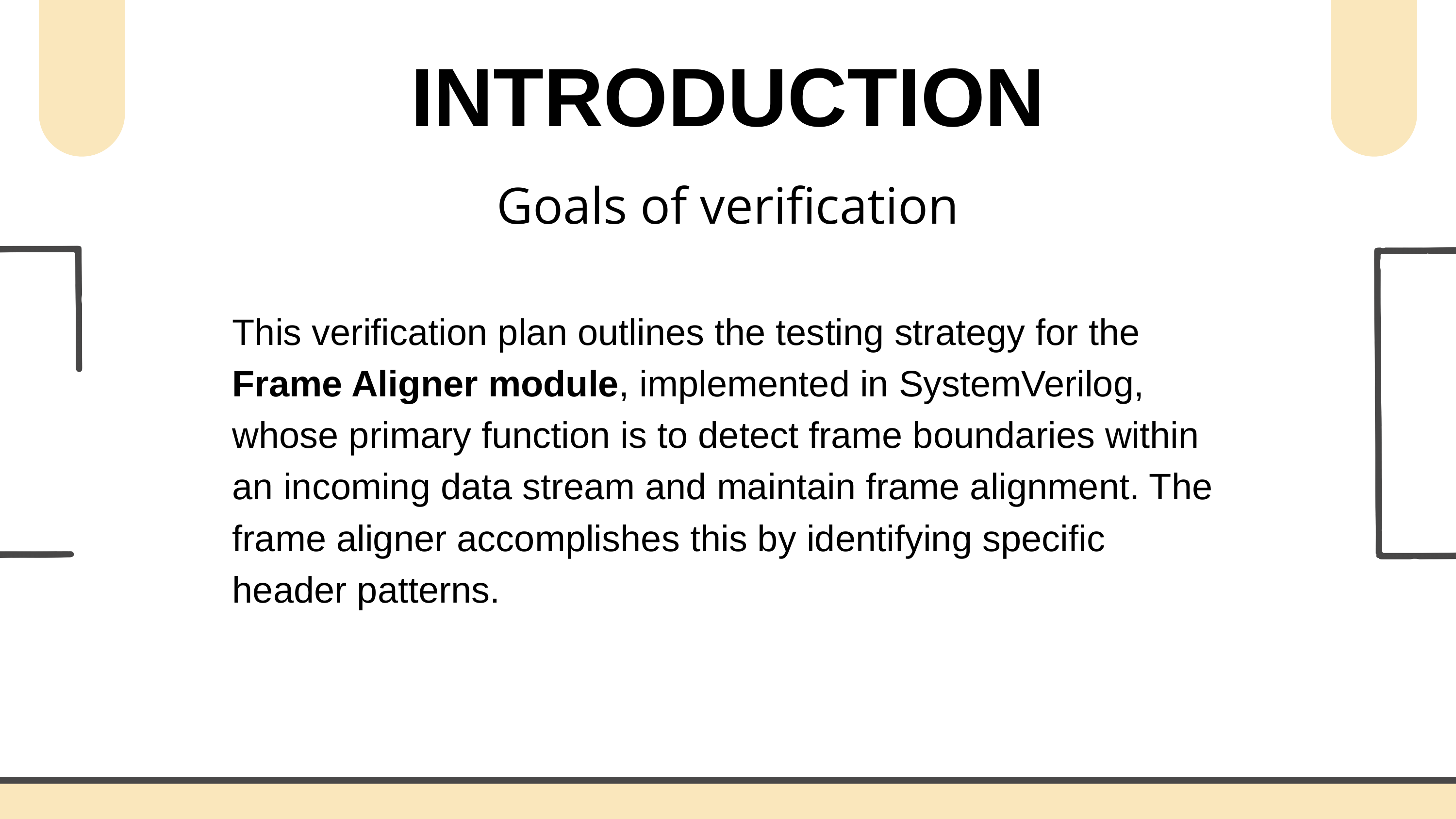

INTRODUCTION
Goals of verification

This verification plan outlines the testing strategy for the Frame Aligner module, implemented in SystemVerilog, whose primary function is to detect frame boundaries within an incoming data stream and maintain frame alignment. The frame aligner accomplishes this by identifying specific header patterns.